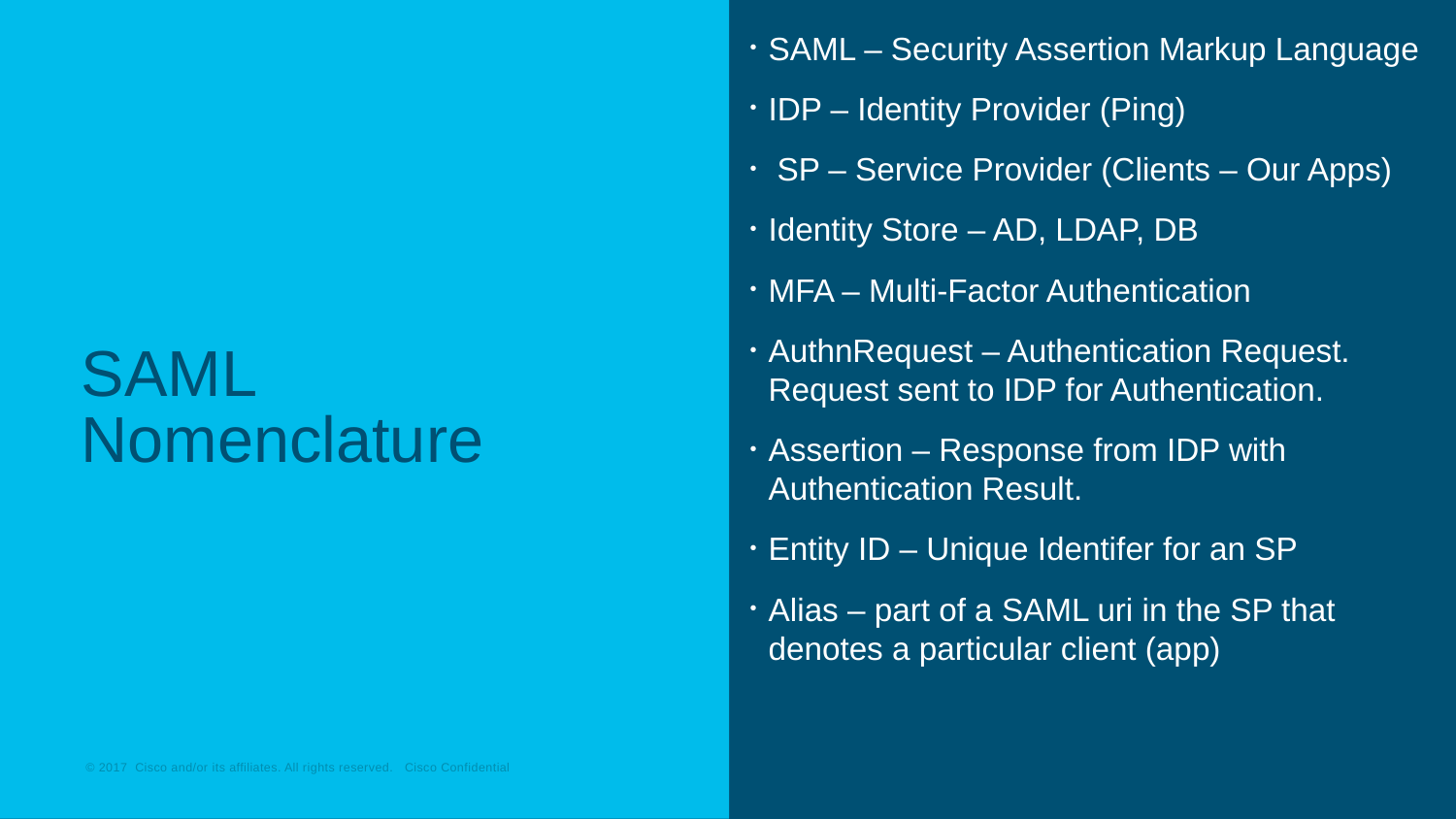

SAML – Security Assertion Markup Language
IDP – Identity Provider (Ping)
SP – Service Provider (Clients – Our Apps)
Identity Store – AD, LDAP, DB
MFA – Multi-Factor Authentication
AuthnRequest – Authentication Request.  Request sent to IDP for Authentication.
Assertion – Response from IDP with Authentication Result.
Entity ID – Unique Identifer for an SP
Alias – part of a SAML uri in the SP that denotes a particular client (app)
# SAML Nomenclature